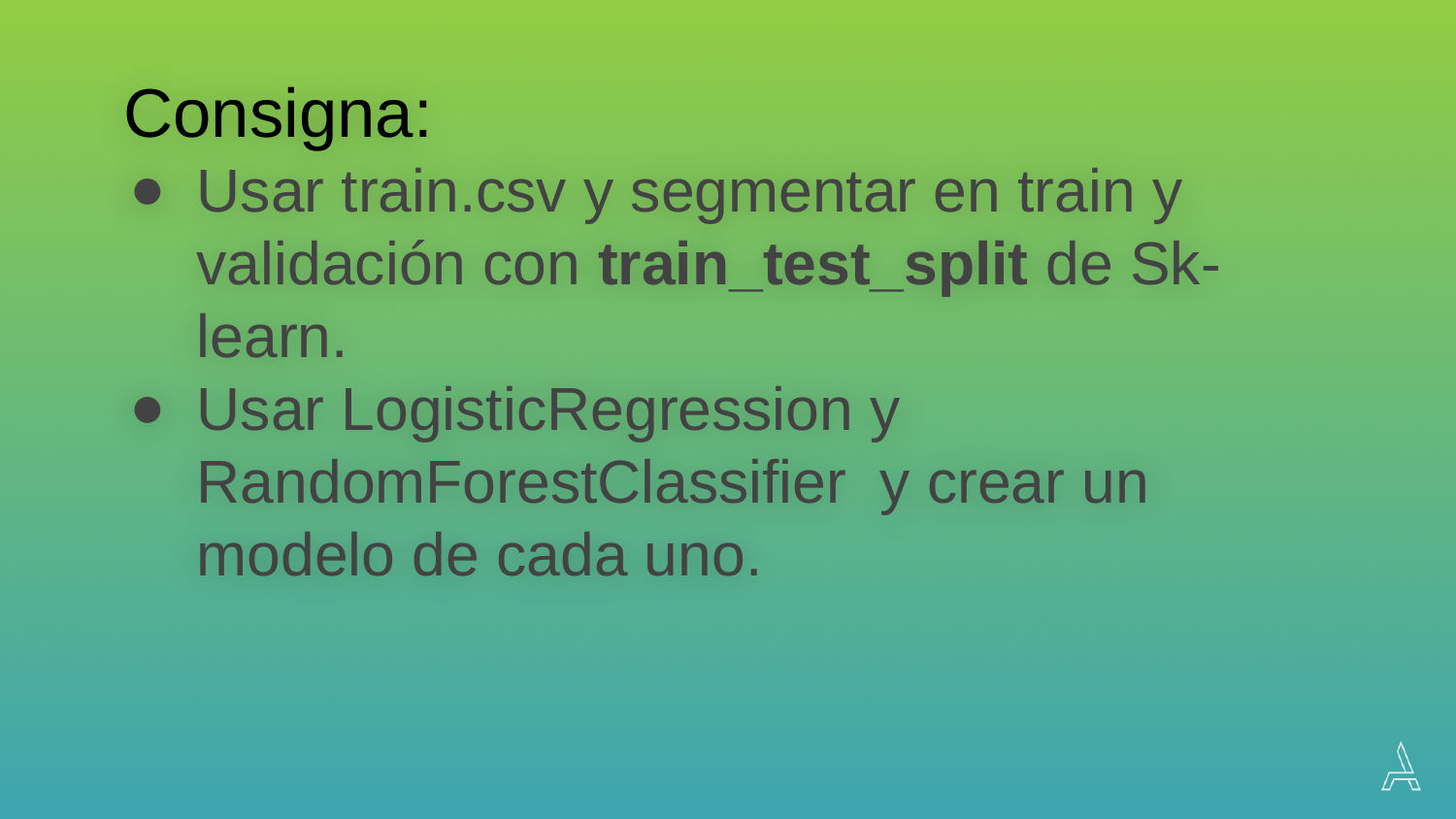

Consigna:
Usar train.csv y segmentar en train y validación con train_test_split de Sk-learn.
Usar LogisticRegression y RandomForestClassifier  y crear un modelo de cada uno.